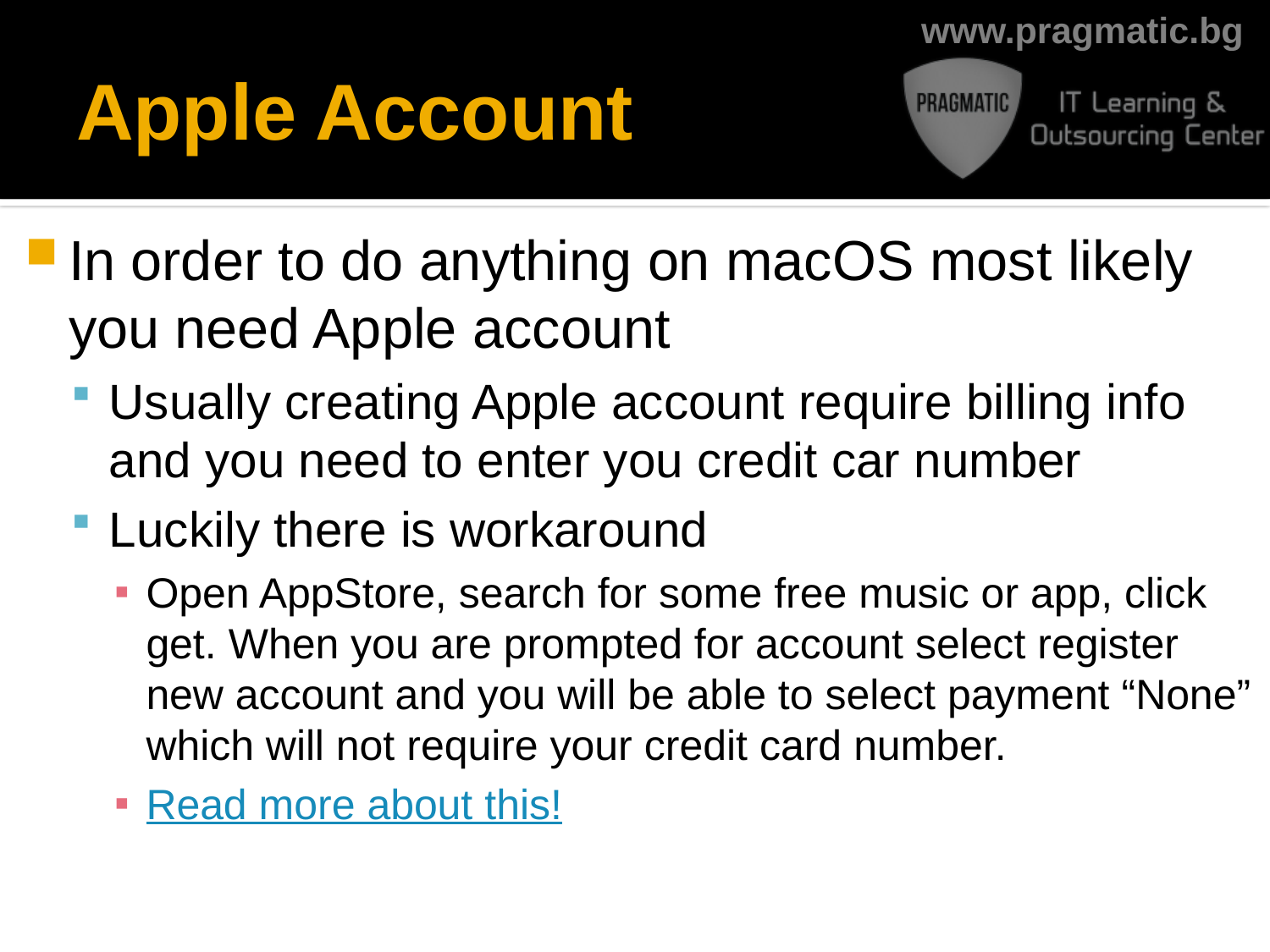

# Apple Account
In order to do anything on macOS most likely you need Apple account
Usually creating Apple account require billing info and you need to enter you credit car number
Luckily there is workaround
Open AppStore, search for some free music or app, click get. When you are prompted for account select register new account and you will be able to select payment “None” which will not require your credit card number.
Read more about this!